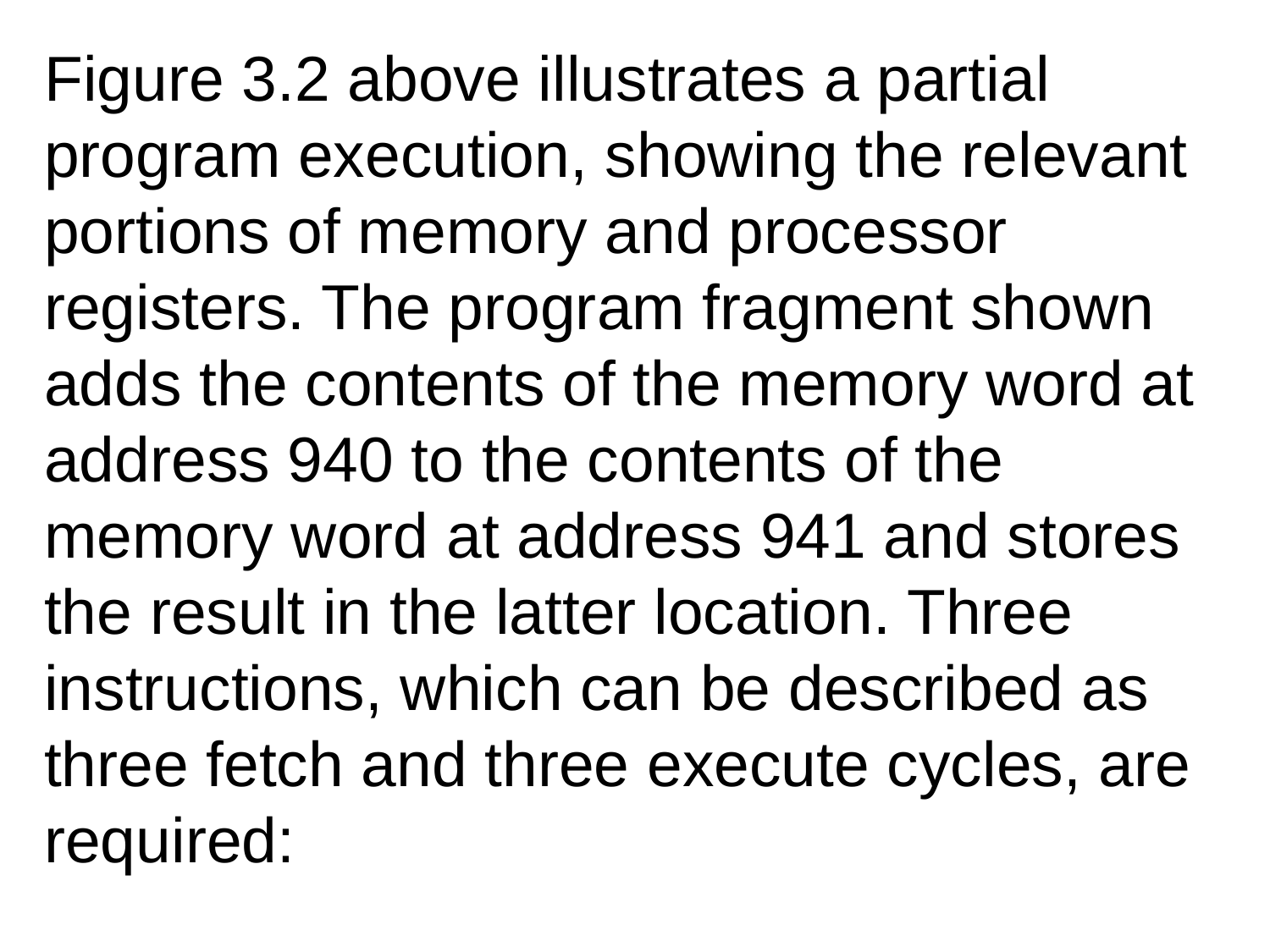

Figure 3.2 above illustrates a partial program execution, showing the relevant portions of memory and processor registers. The program fragment shown adds the contents of the memory word at address 940 to the contents of the memory word at address 941 and stores the result in the latter location. Three instructions, which can be described as three fetch and three execute cycles, are required: